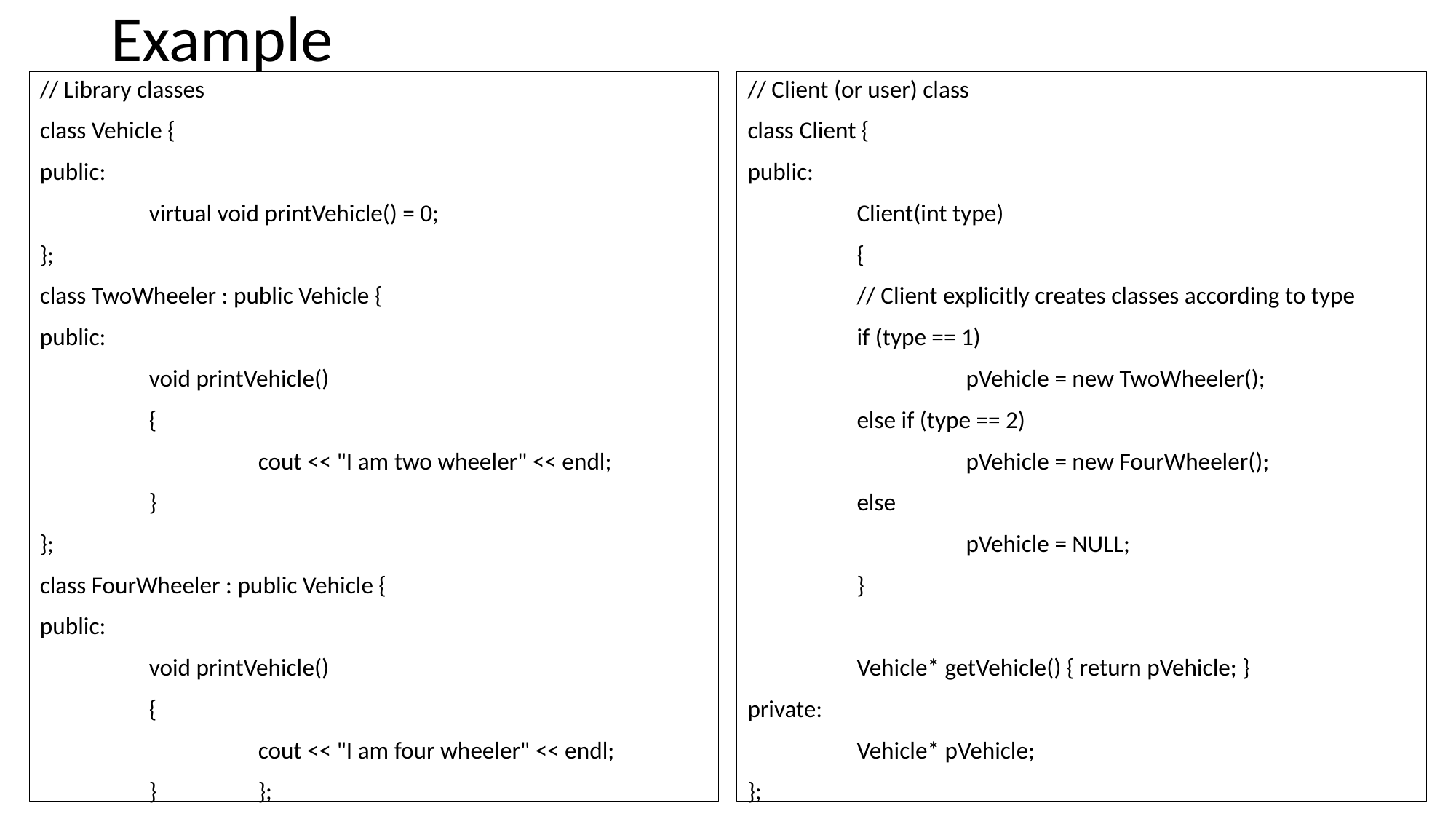

# Example
// Library classes
class Vehicle {
public:
	virtual void printVehicle() = 0;
};
class TwoWheeler : public Vehicle {
public:
	void printVehicle()
	{
		cout << "I am two wheeler" << endl;
	}
};
class FourWheeler : public Vehicle {
public:
	void printVehicle()
	{
		cout << "I am four wheeler" << endl;
	}	};
// Client (or user) class
class Client {
public:
	Client(int type)
	{
	// Client explicitly creates classes according to type
	if (type == 1)
		pVehicle = new TwoWheeler();
	else if (type == 2)
		pVehicle = new FourWheeler();
	else
		pVehicle = NULL;
	}

	Vehicle* getVehicle() { return pVehicle; }
private:
	Vehicle* pVehicle;
};